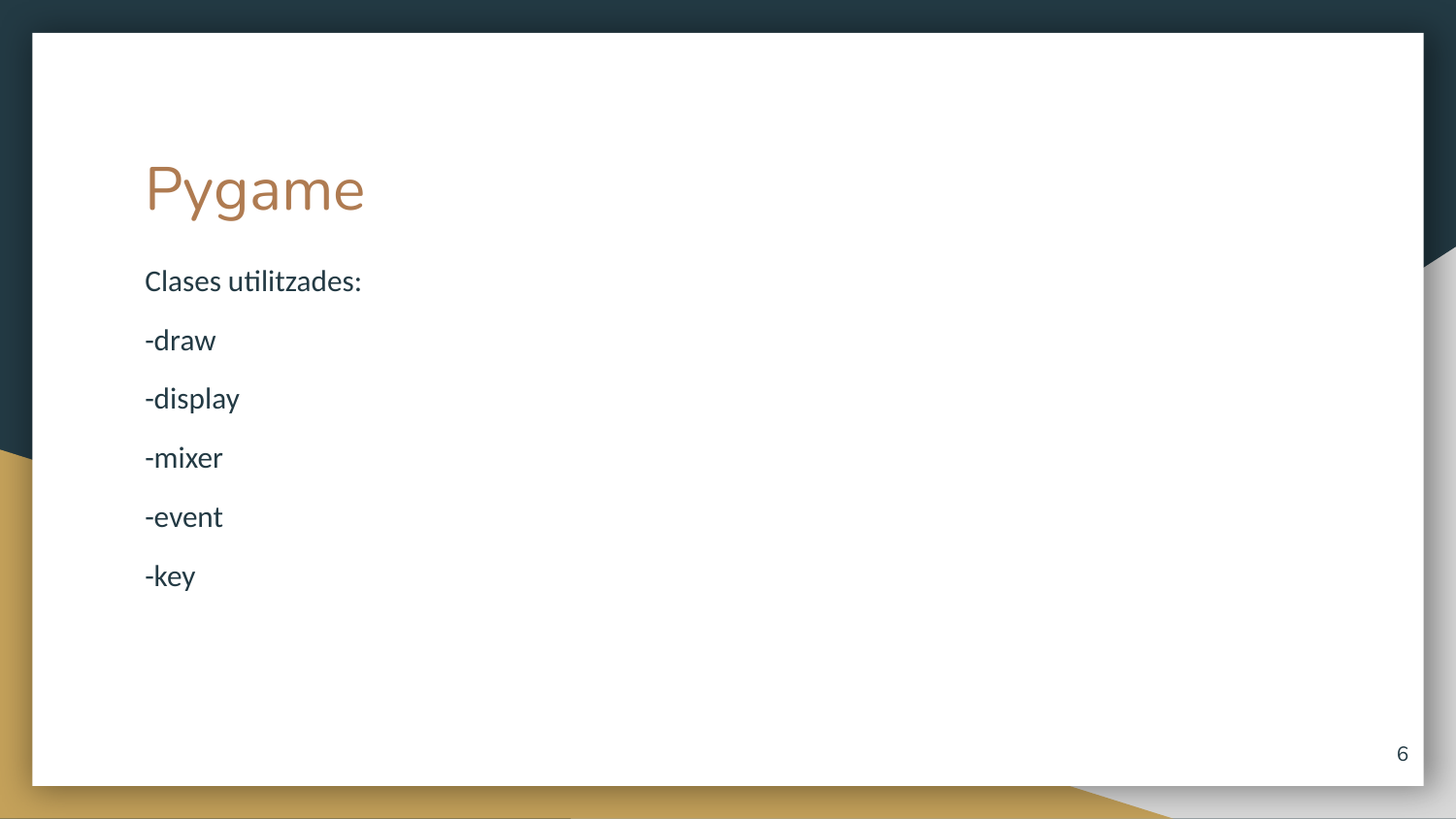

# Pygame
Clases utilitzades:
-draw
-display
-mixer
-event
-key
6